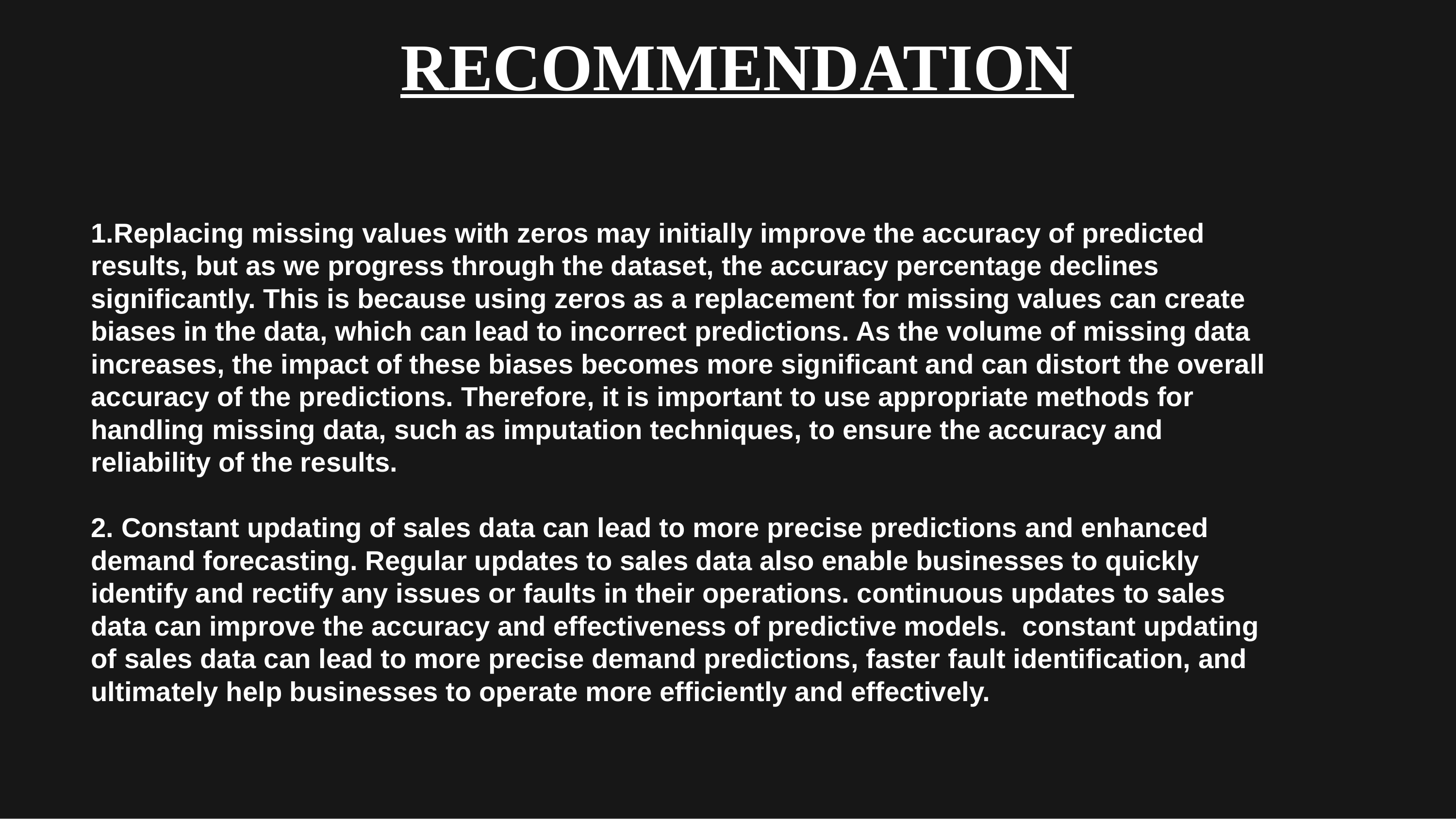

# RECOMMENDATION
1.Replacing missing values with zeros may initially improve the accuracy of predicted results, but as we progress through the dataset, the accuracy percentage declines significantly. This is because using zeros as a replacement for missing values can create biases in the data, which can lead to incorrect predictions. As the volume of missing data increases, the impact of these biases becomes more significant and can distort the overall accuracy of the predictions. Therefore, it is important to use appropriate methods for handling missing data, such as imputation techniques, to ensure the accuracy and reliability of the results.

2. Constant updating of sales data can lead to more precise predictions and enhanced demand forecasting. Regular updates to sales data also enable businesses to quickly identify and rectify any issues or faults in their operations. continuous updates to sales data can improve the accuracy and effectiveness of predictive models.  constant updating of sales data can lead to more precise demand predictions, faster fault identification, and ultimately help businesses to operate more efficiently and effectively.